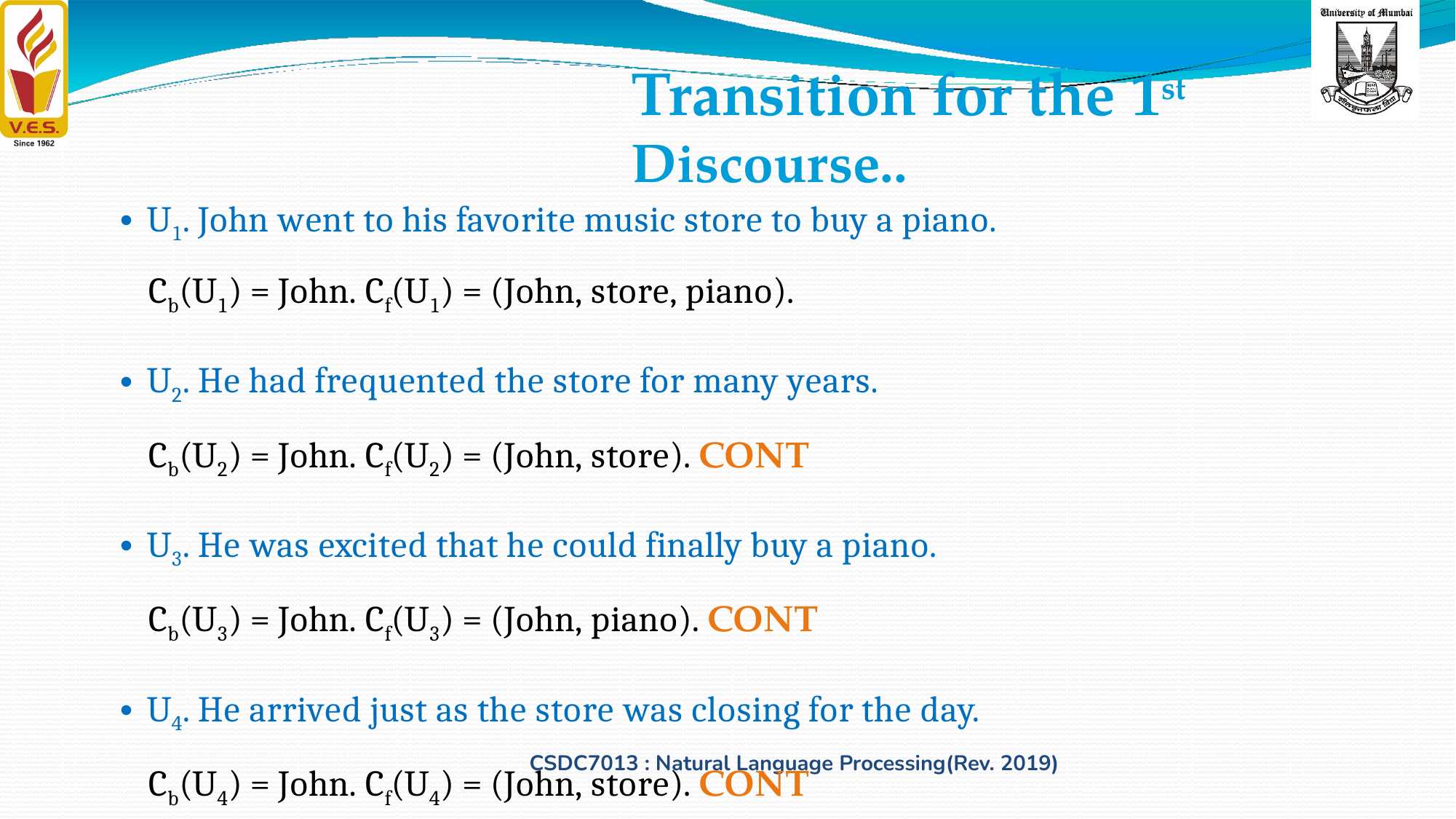

# Transition for the 1st Discourse..
U1. John went to his favorite music store to buy a piano.
Cb(U1) = John. Cf(U1) = (John, store, piano).
U2. He had frequented the store for many years.  Cb(U2) = John. Cf(U2) = (John, store). CONT
U3. He was excited that he could finally buy a piano.  Cb(U3) = John. Cf(U3) = (John, piano). CONT
U4. He arrived just as the store was closing for the day.  Cb(U4) = John. Cf(U4) = (John, store). CONT